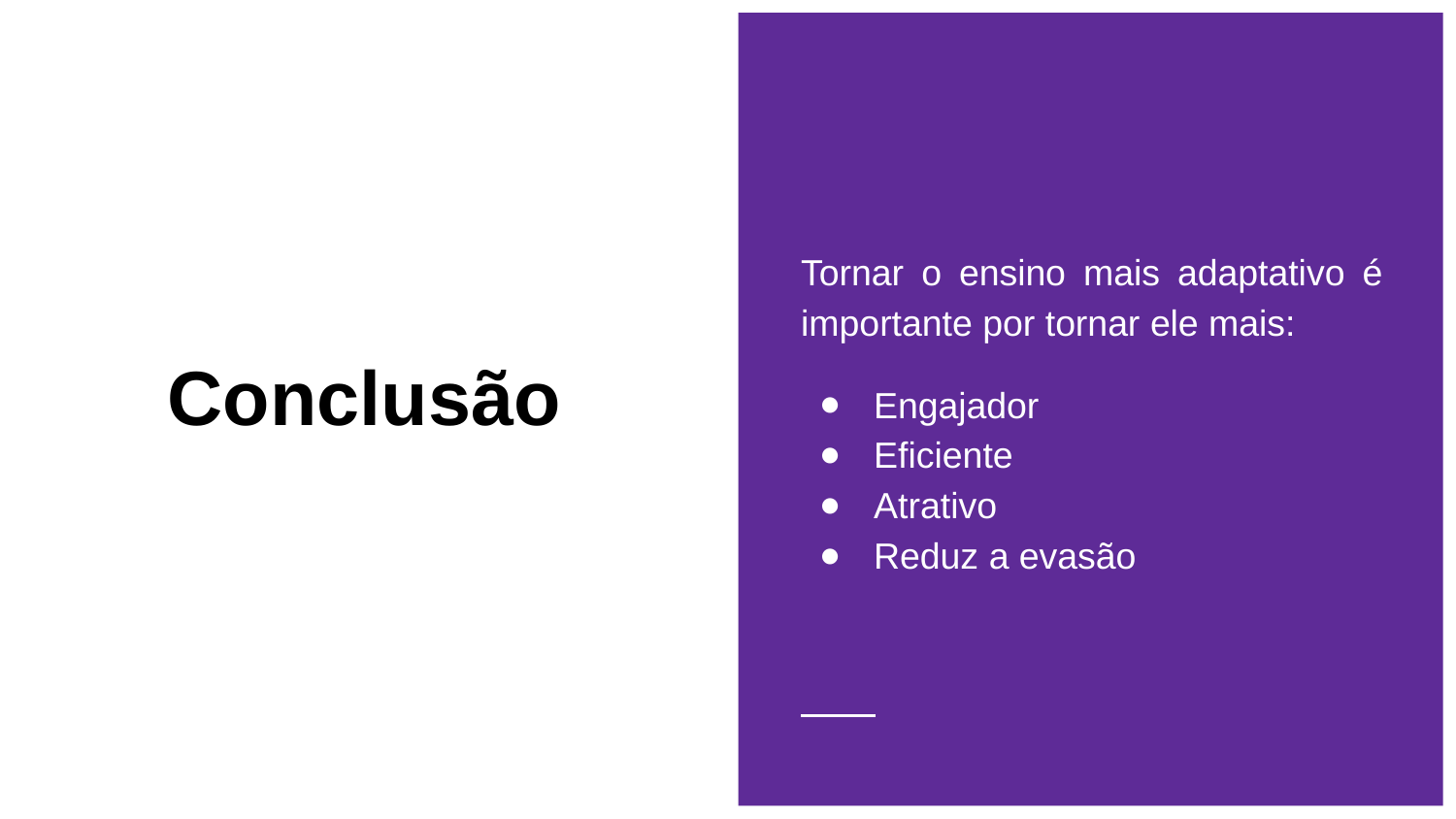

Tornar o ensino mais adaptativo é importante por tornar ele mais:
Engajador
Eficiente
Atrativo
Reduz a evasão
# Conclusão